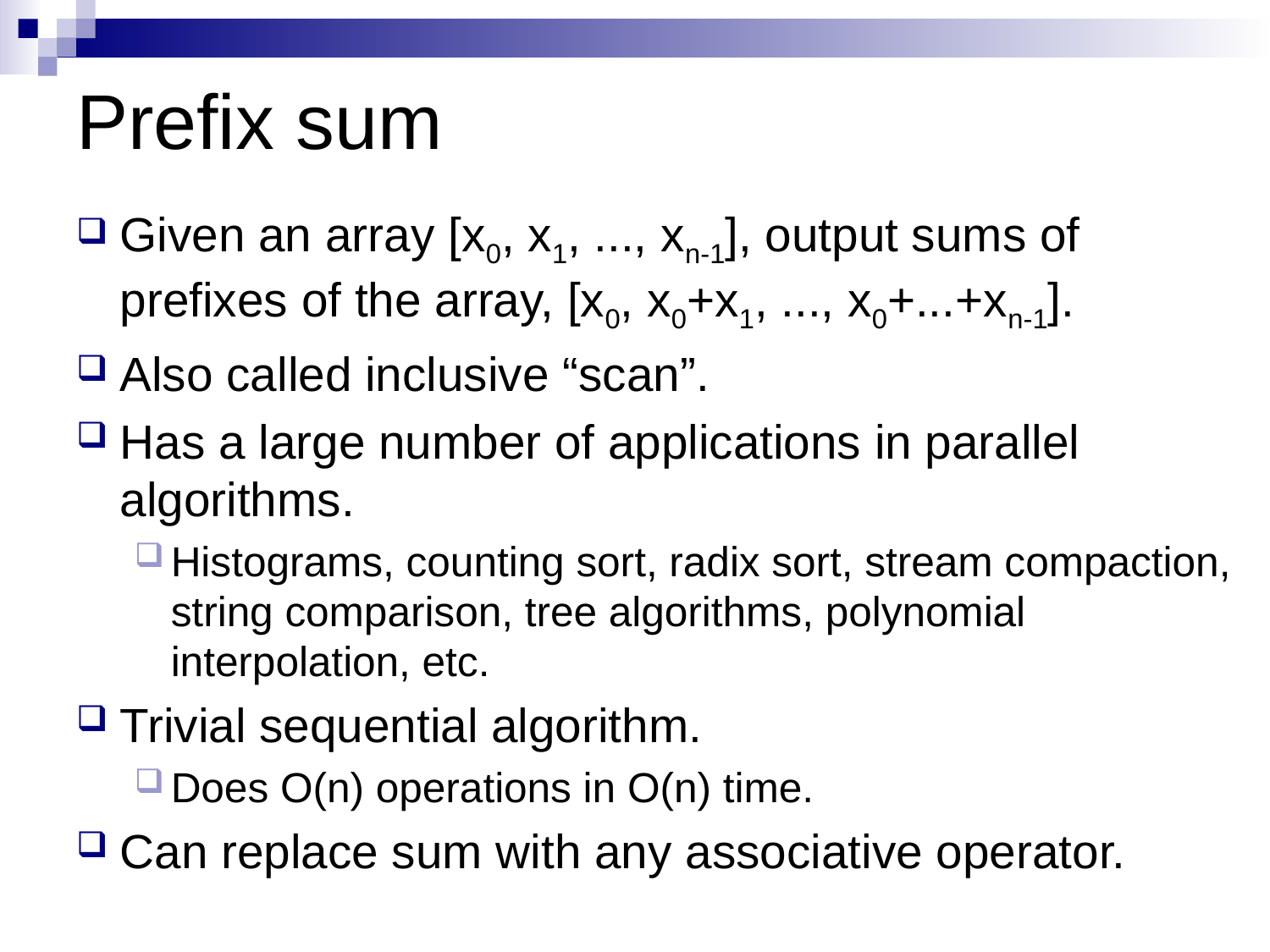

# Prefix sum
Given an array [x0, x1, ..., xn-1], output sums of prefixes of the array, [x0, x0+x1, ..., x0+...+xn-1].
Also called inclusive “scan”.
Has a large number of applications in parallel algorithms.
Histograms, counting sort, radix sort, stream compaction, string comparison, tree algorithms, polynomial interpolation, etc.
Trivial sequential algorithm.
Does O(n) operations in O(n) time.
Can replace sum with any associative operator.